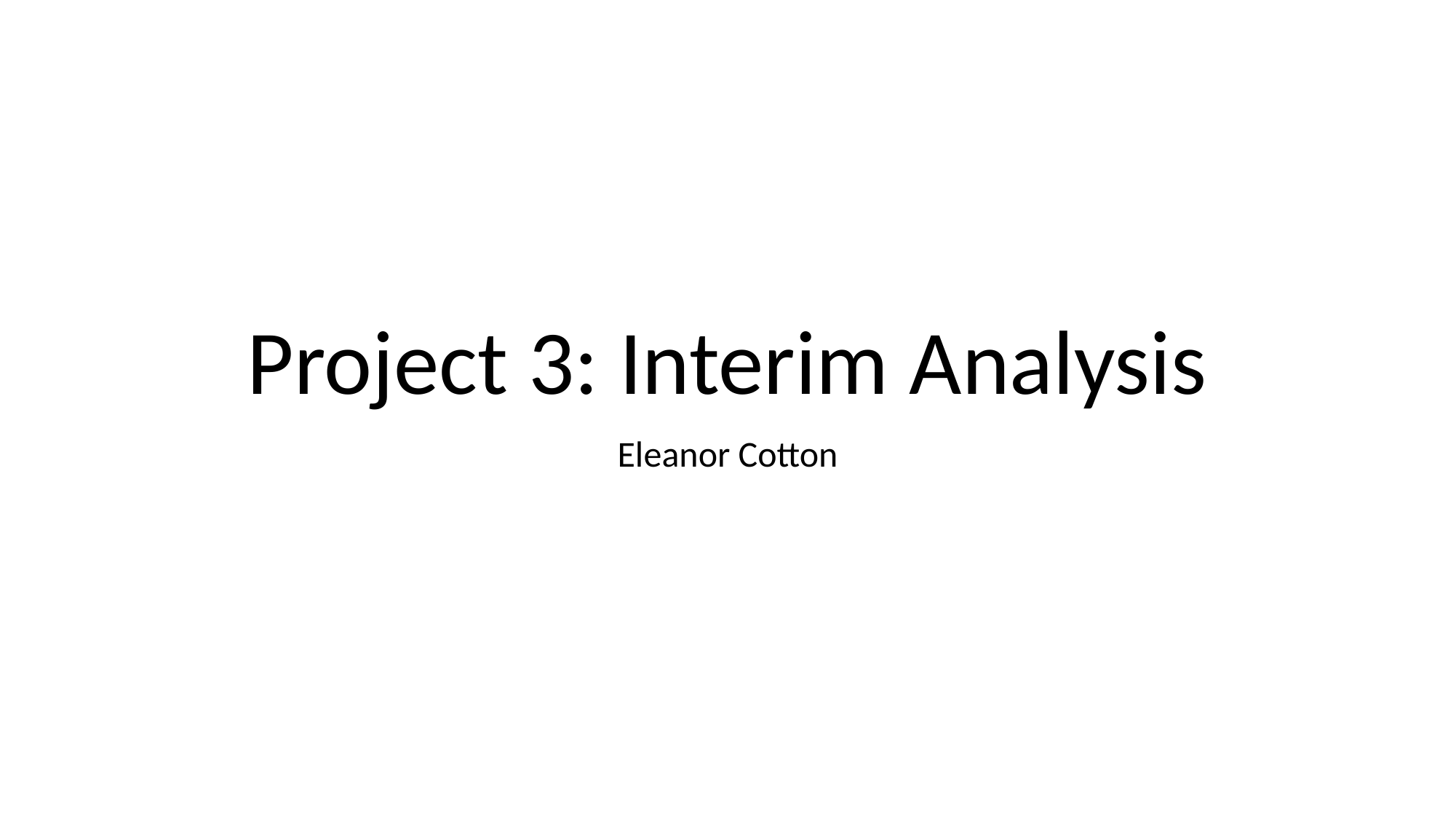

# Project 3: Interim Analysis
Eleanor Cotton